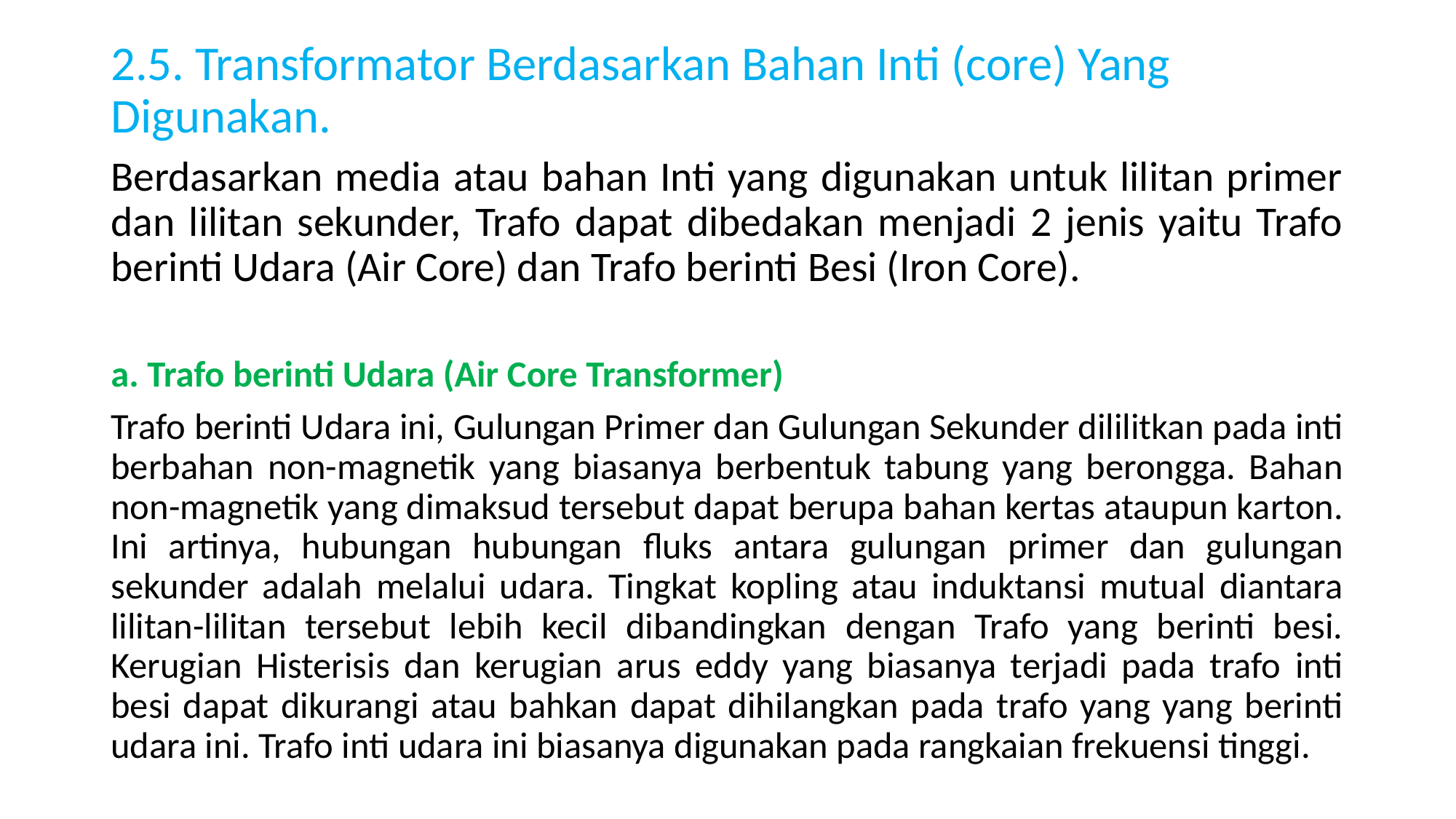

# 2.5. Transformator Berdasarkan Bahan Inti (core) Yang Digunakan.
Berdasarkan media atau bahan Inti yang digunakan untuk lilitan primer dan lilitan sekunder, Trafo dapat dibedakan menjadi 2 jenis yaitu Trafo berinti Udara (Air Core) dan Trafo berinti Besi (Iron Core).
a. Trafo berinti Udara (Air Core Transformer)
Trafo berinti Udara ini, Gulungan Primer dan Gulungan Sekunder dililitkan pada inti berbahan non-magnetik yang biasanya berbentuk tabung yang berongga. Bahan non-magnetik yang dimaksud tersebut dapat berupa bahan kertas ataupun karton. Ini artinya, hubungan hubungan fluks antara gulungan primer dan gulungan sekunder adalah melalui udara. Tingkat kopling atau induktansi mutual diantara lilitan-lilitan tersebut lebih kecil dibandingkan dengan Trafo yang berinti besi. Kerugian Histerisis dan kerugian arus eddy yang biasanya terjadi pada trafo inti besi dapat dikurangi atau bahkan dapat dihilangkan pada trafo yang yang berinti udara ini. Trafo inti udara ini biasanya digunakan pada rangkaian frekuensi tinggi.